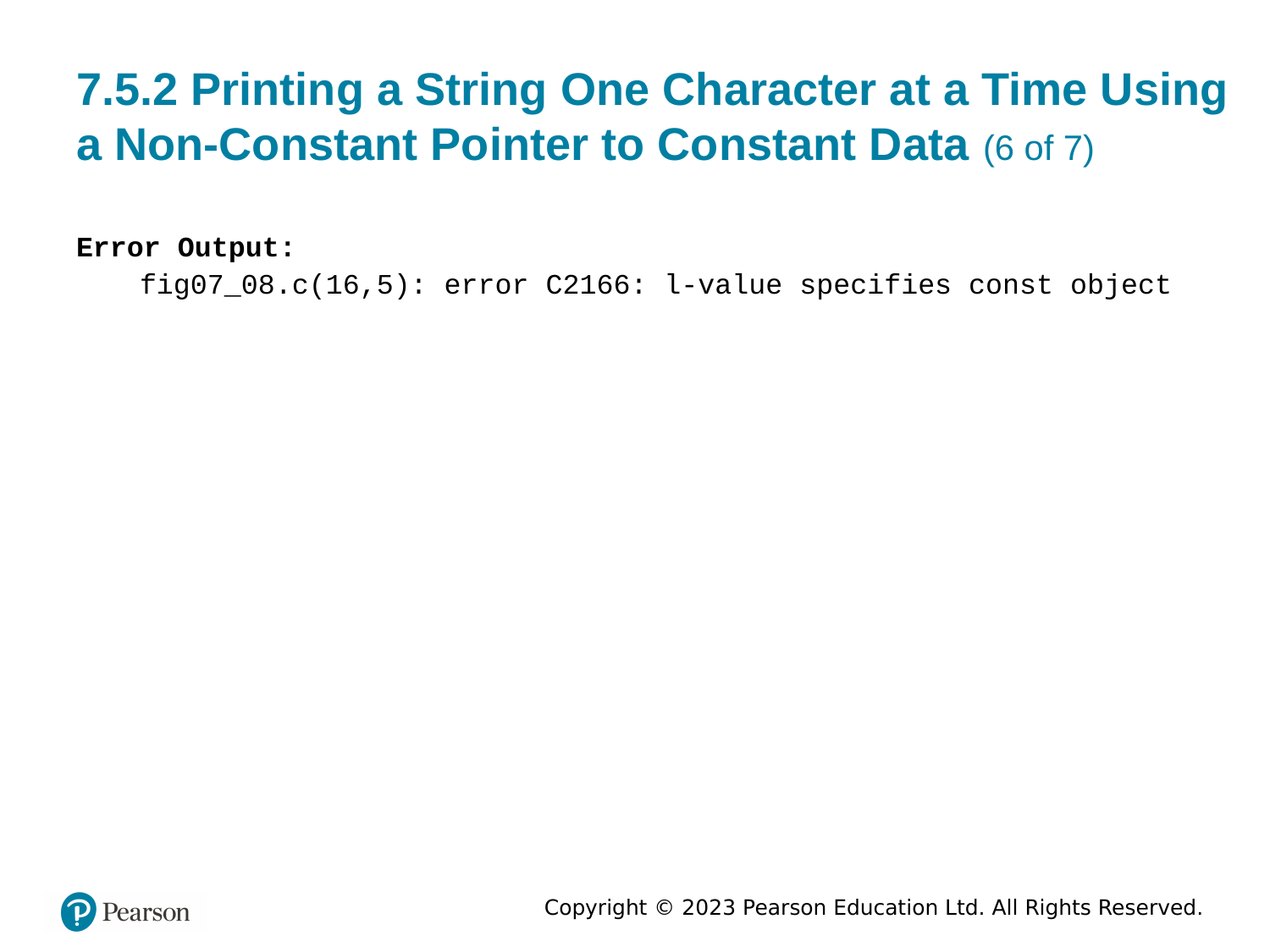

# 7.5.2 Printing a String One Character at a Time Using a Non-Constant Pointer to Constant Data (6 of 7)
Error Output:
fig07_08.c(16,5): error C2166: l-value specifies const object